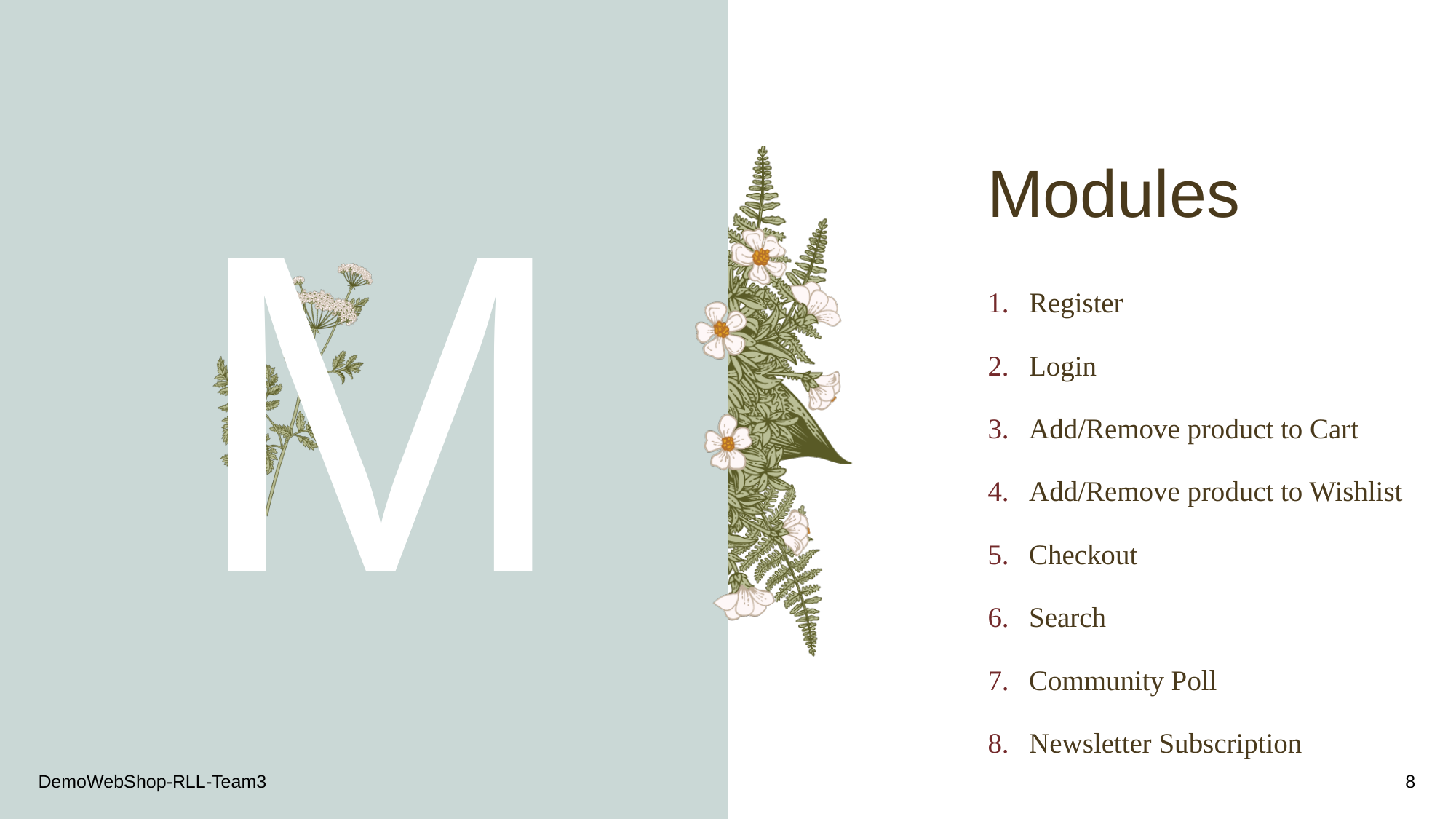

# Modules
M
Register
Login
Add/Remove product to Cart
Add/Remove product to Wishlist
Checkout
Search
Community Poll
Newsletter Subscription

DemoWebShop-RLL-Team3
8